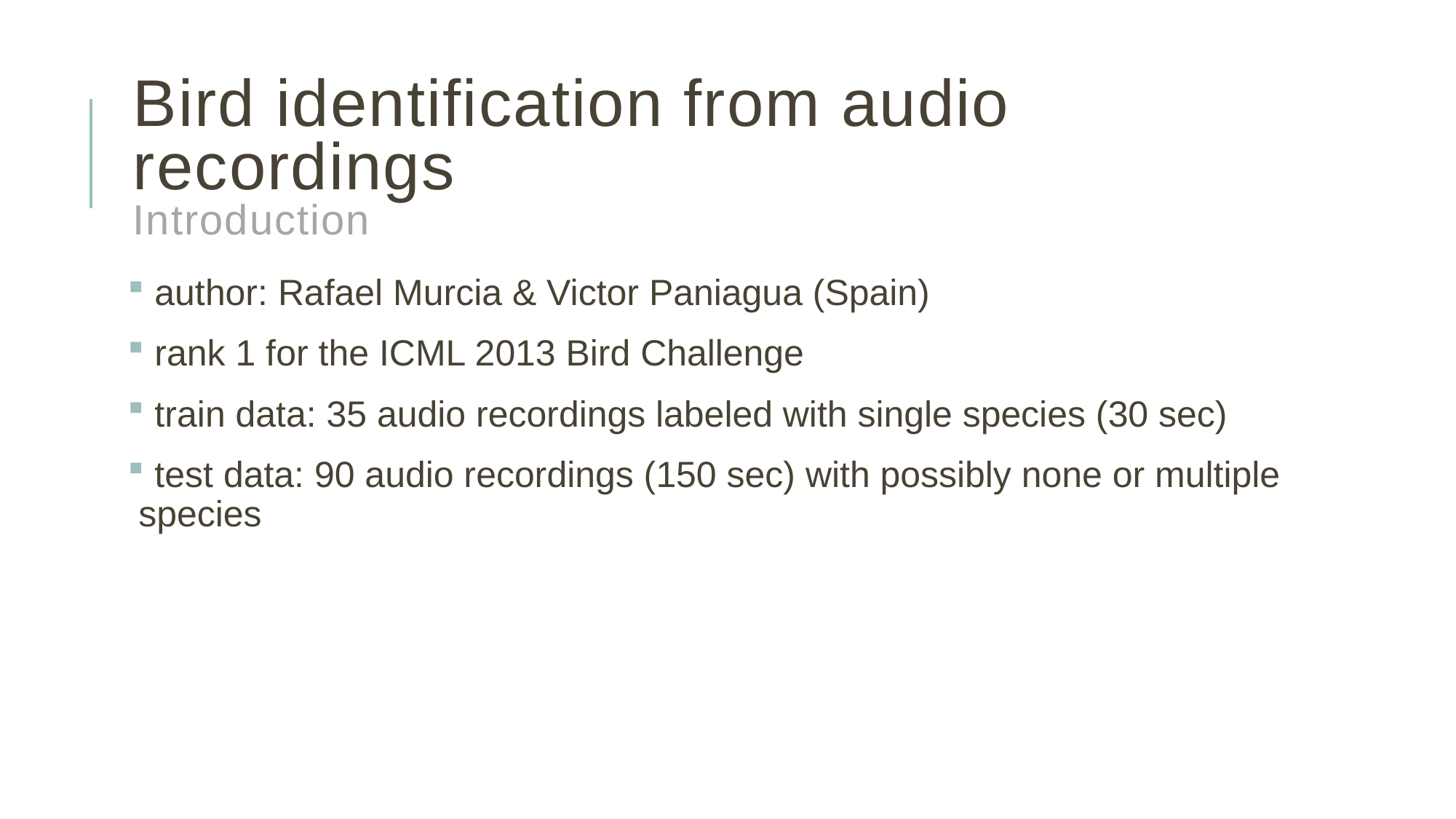

# Bird identification from audio recordings Introduction
 author: Rafael Murcia & Victor Paniagua (Spain)
 rank 1 for the ICML 2013 Bird Challenge
 train data: 35 audio recordings labeled with single species (30 sec)
 test data: 90 audio recordings (150 sec) with possibly none or multiple species